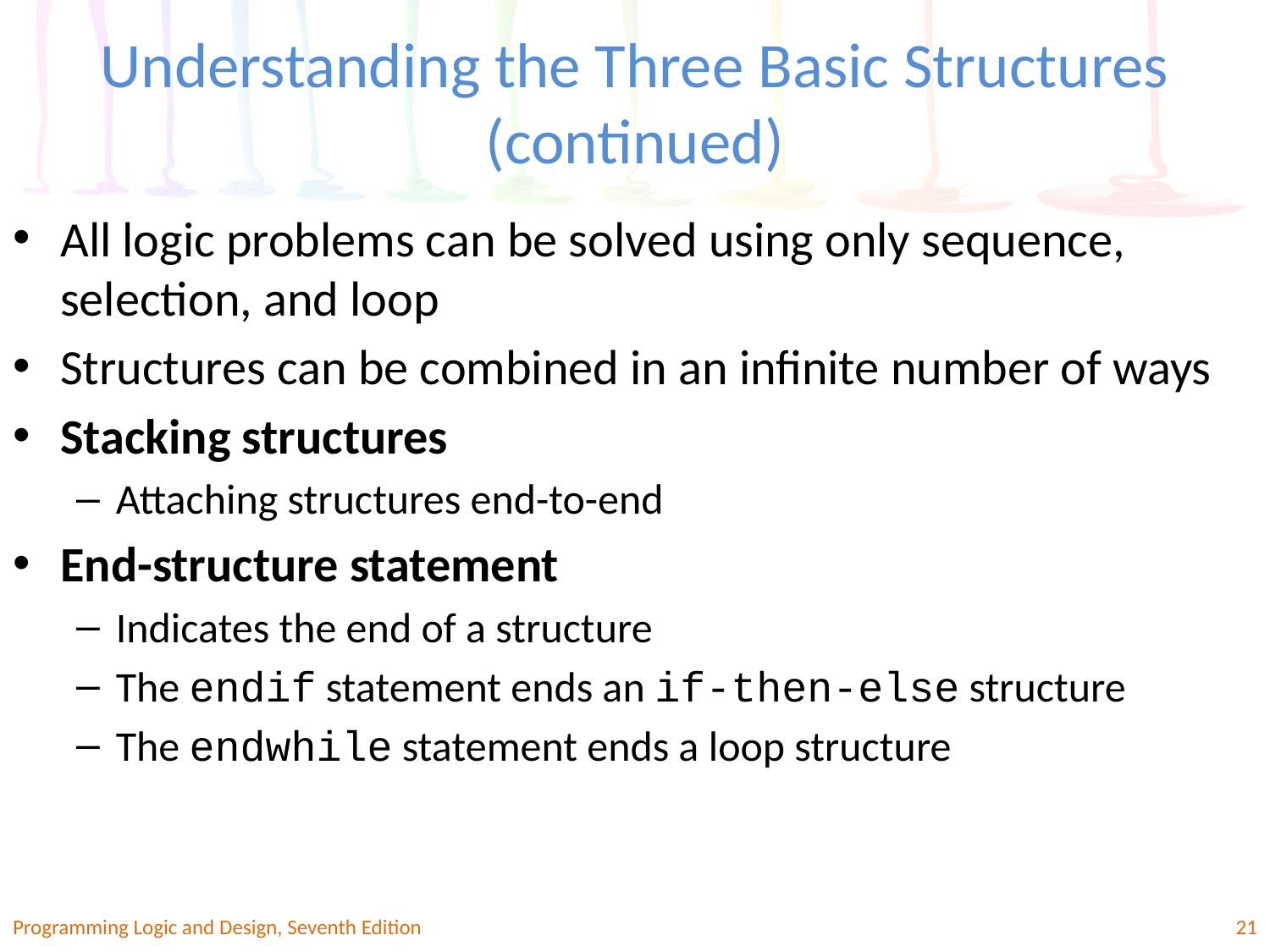

# Understanding the Three Basic Structures (continued)
All logic problems can be solved using only sequence, selection, and loop
Structures can be combined in an infinite number of ways
Stacking structures
Attaching structures end-to-end
End-structure statement
Indicates the end of a structure
The endif statement ends an if-then-else structure
The endwhile statement ends a loop structure
Programming Logic and Design, Seventh Edition
21